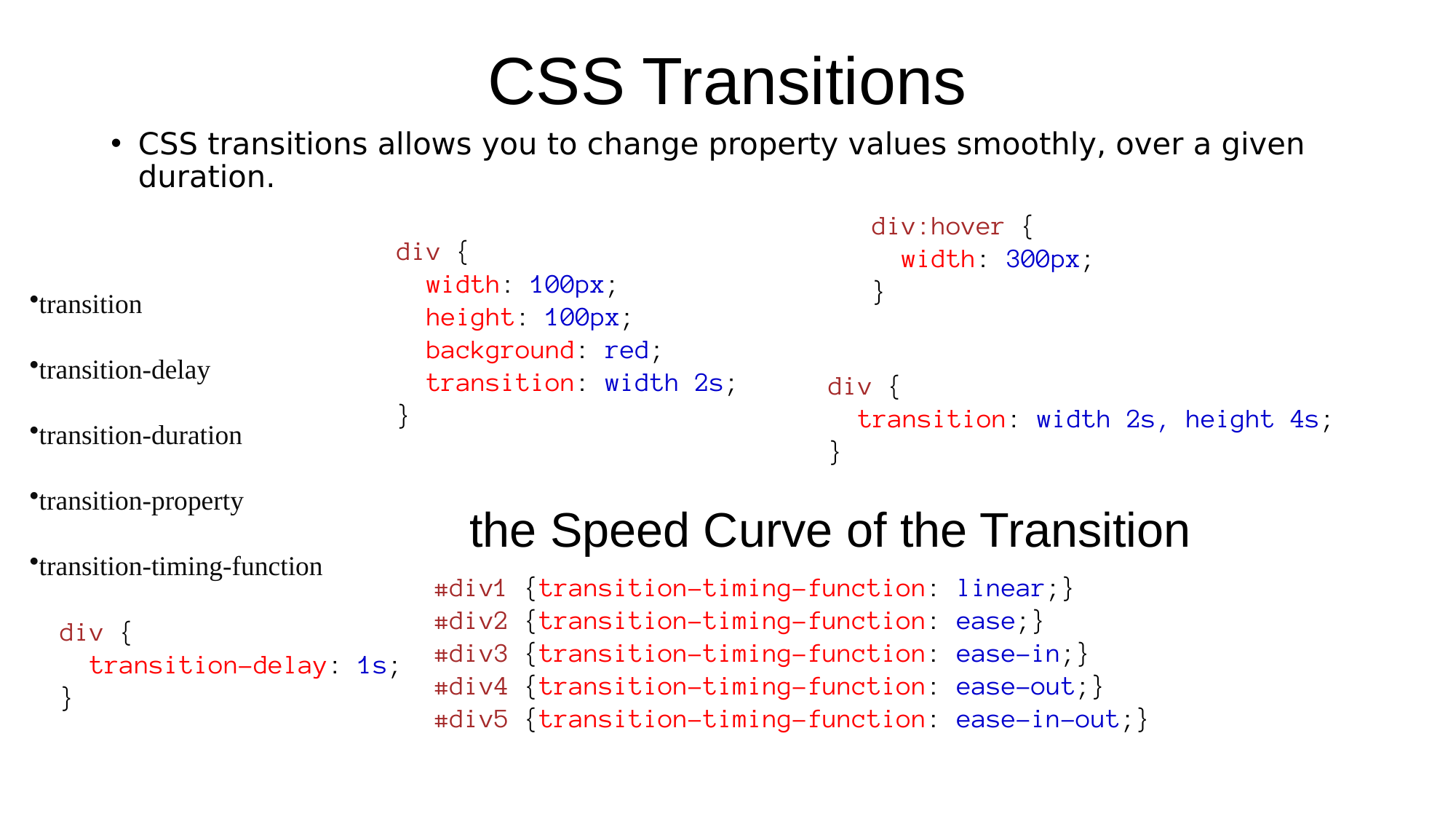

# CSS Transitions
CSS transitions allows you to change property values smoothly, over a given duration.
div:hover {
  width: 300px;
}

transition
transition-delay
transition-duration
transition-property
transition-timing-function

div {
  width: 100px;
  height: 100px;
  background: red;
  transition: width 2s;
}
div {
  transition: width 2s, height 4s;
}
the Speed Curve of the Transition
#div1 {transition-timing-function: linear;}
#div2 {transition-timing-function: ease;}
#div3 {transition-timing-function: ease-in;}
#div4 {transition-timing-function: ease-out;}
#div5 {transition-timing-function: ease-in-out;}

div {
  transition-delay: 1s;
}